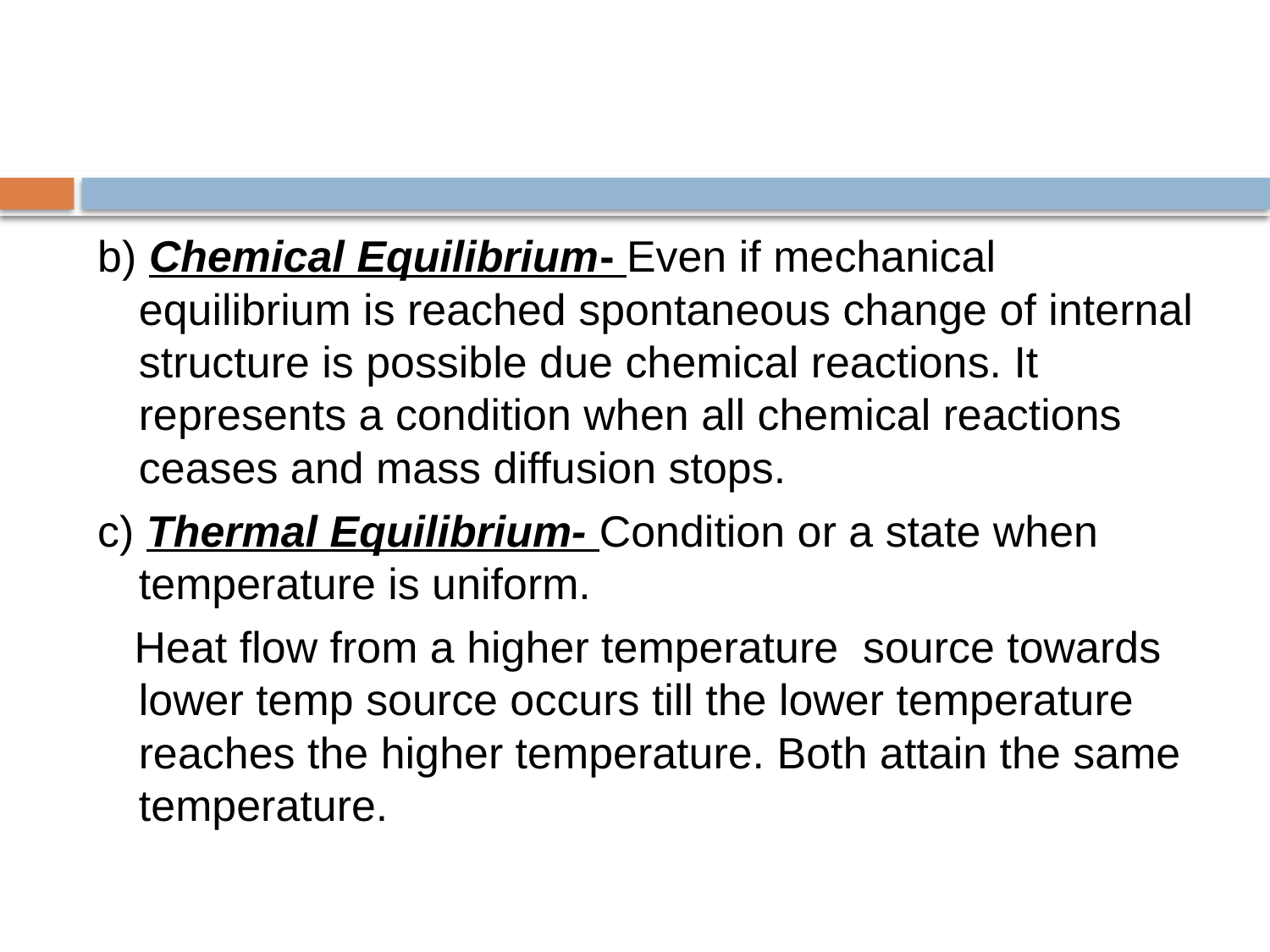

#
b) Chemical Equilibrium- Even if mechanical equilibrium is reached spontaneous change of internal structure is possible due chemical reactions. It represents a condition when all chemical reactions ceases and mass diffusion stops.
c) Thermal Equilibrium- Condition or a state when temperature is uniform.
   Heat flow from a higher temperature  source towards lower temp source occurs till the lower temperature reaches the higher temperature. Both attain the same temperature.